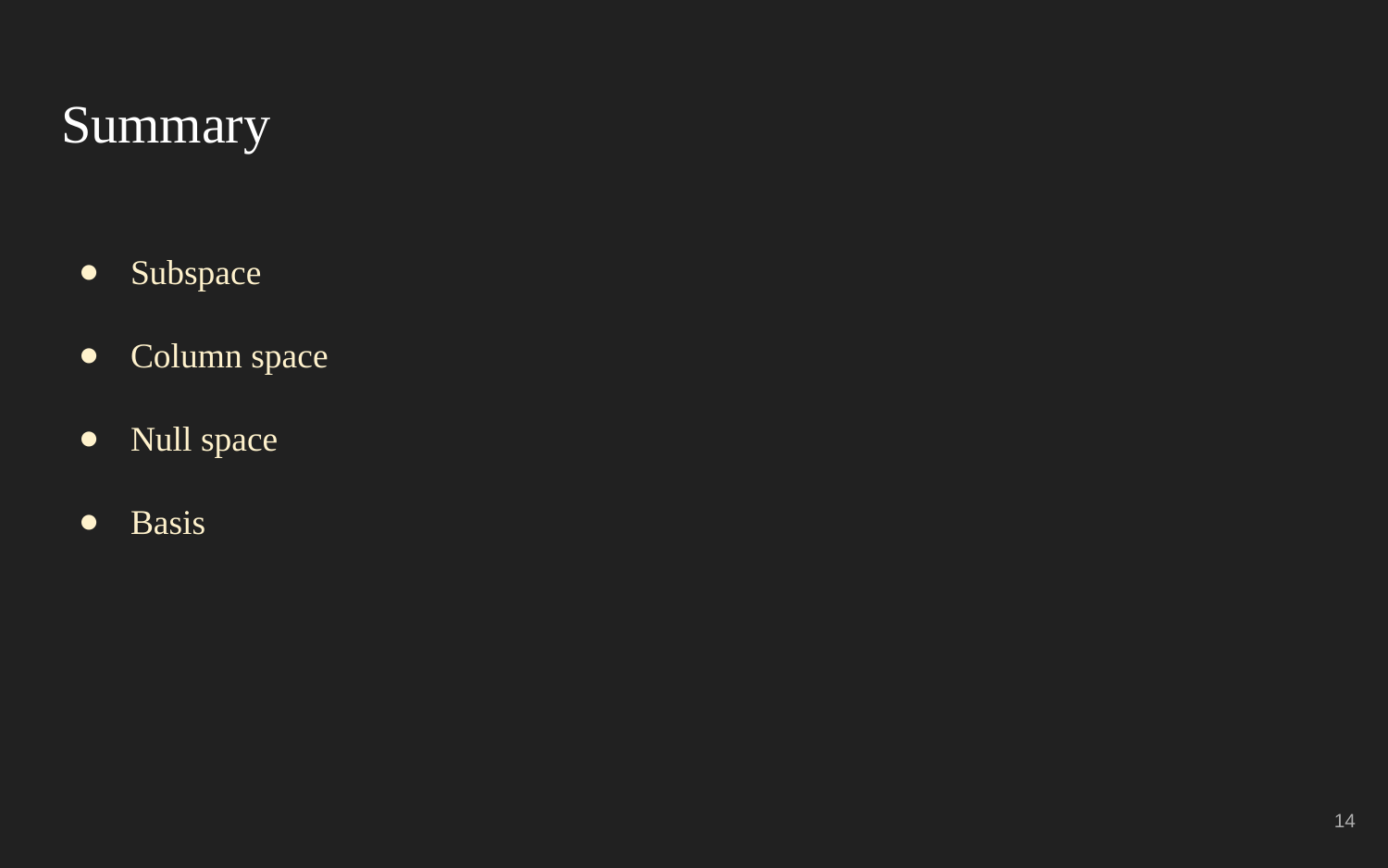

# Summary
Subspace
Column space
Null space
Basis
14